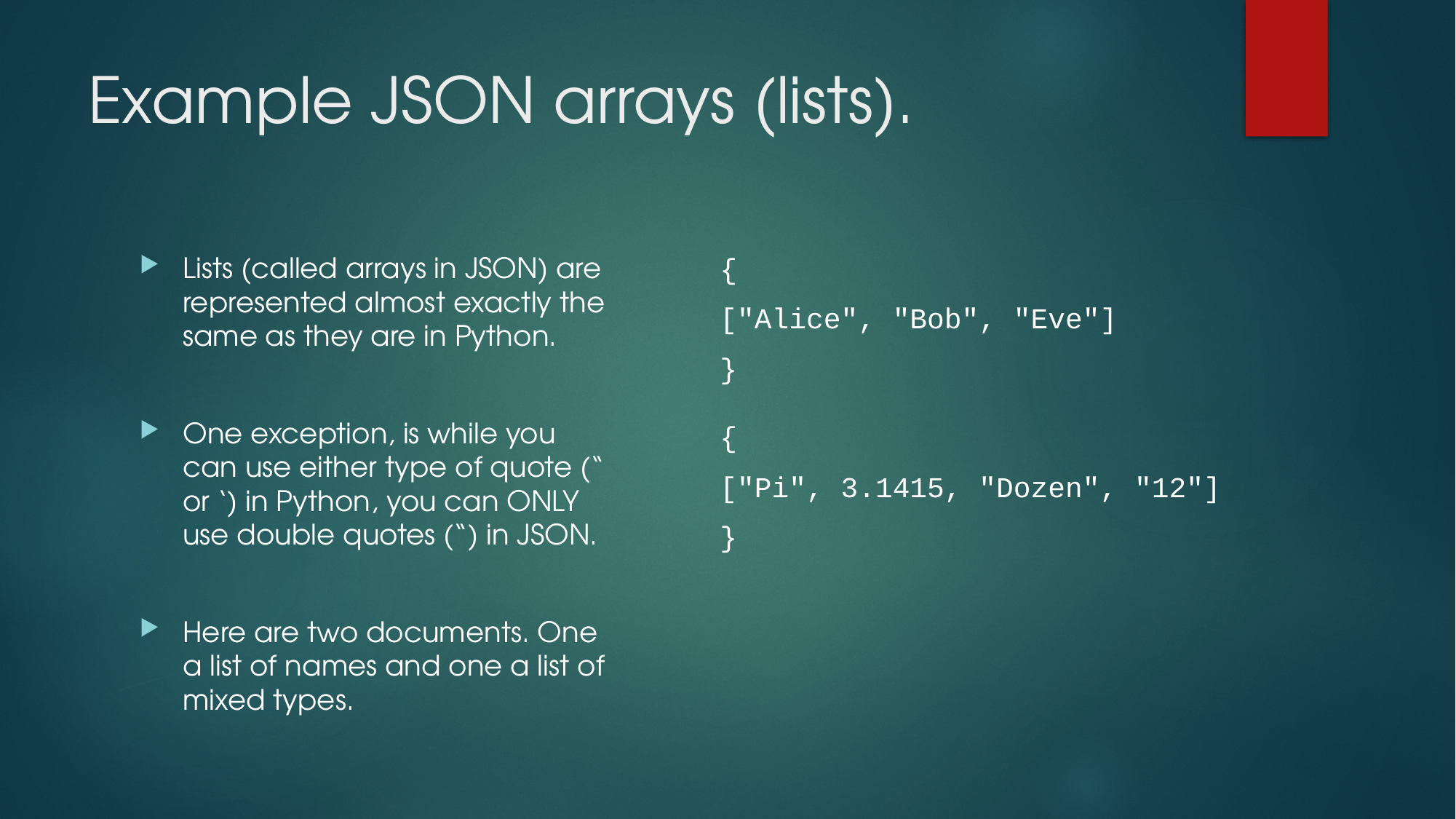

# Example JSON arrays (lists).
Lists (called arrays in JSON) are represented almost exactly the same as they are in Python.

One exception, is while you can use either type of quote (“ or ‘) in Python, you can ONLY use double quotes (“) in JSON.

Here are two documents. One a list of names and one a list of mixed types.
{
["Alice", "Bob", "Eve"]
}
{
["Pi", 3.1415, "Dozen", "12"]
}